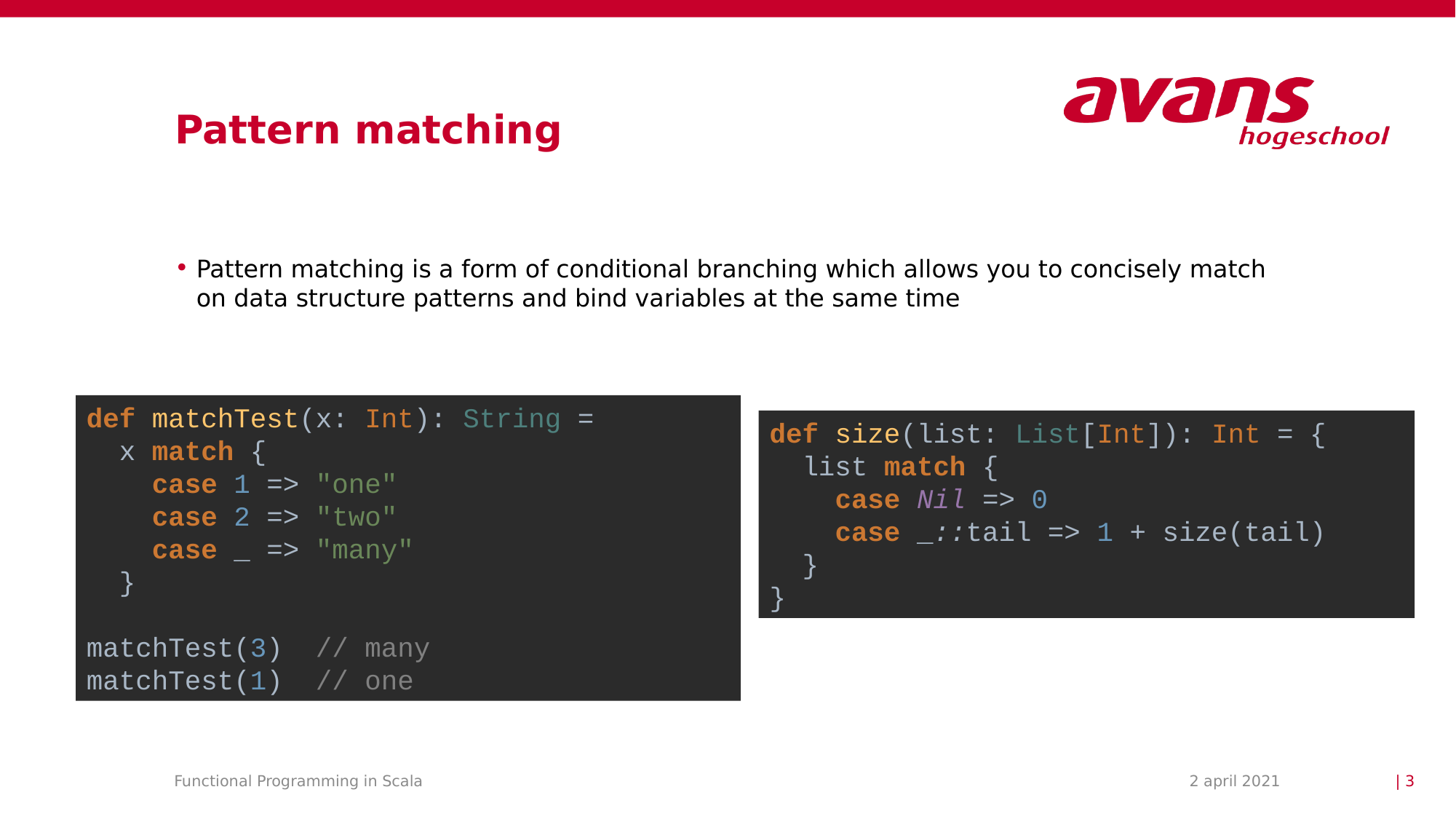

# Pattern matching
Pattern matching is a form of conditional branching which allows you to concisely match on data structure patterns and bind variables at the same time
def matchTest(x: Int): String =
  x match {
    case 1 => "one"
    case 2 => "two"
    case _ => "many"
  }
matchTest(3)  // many
matchTest(1)  // one
def size(list: List[Int]): Int = {
  list match {
    case Nil => 0
    case _::tail => 1 + size(tail)
  }
}
2 april 2021
| 3